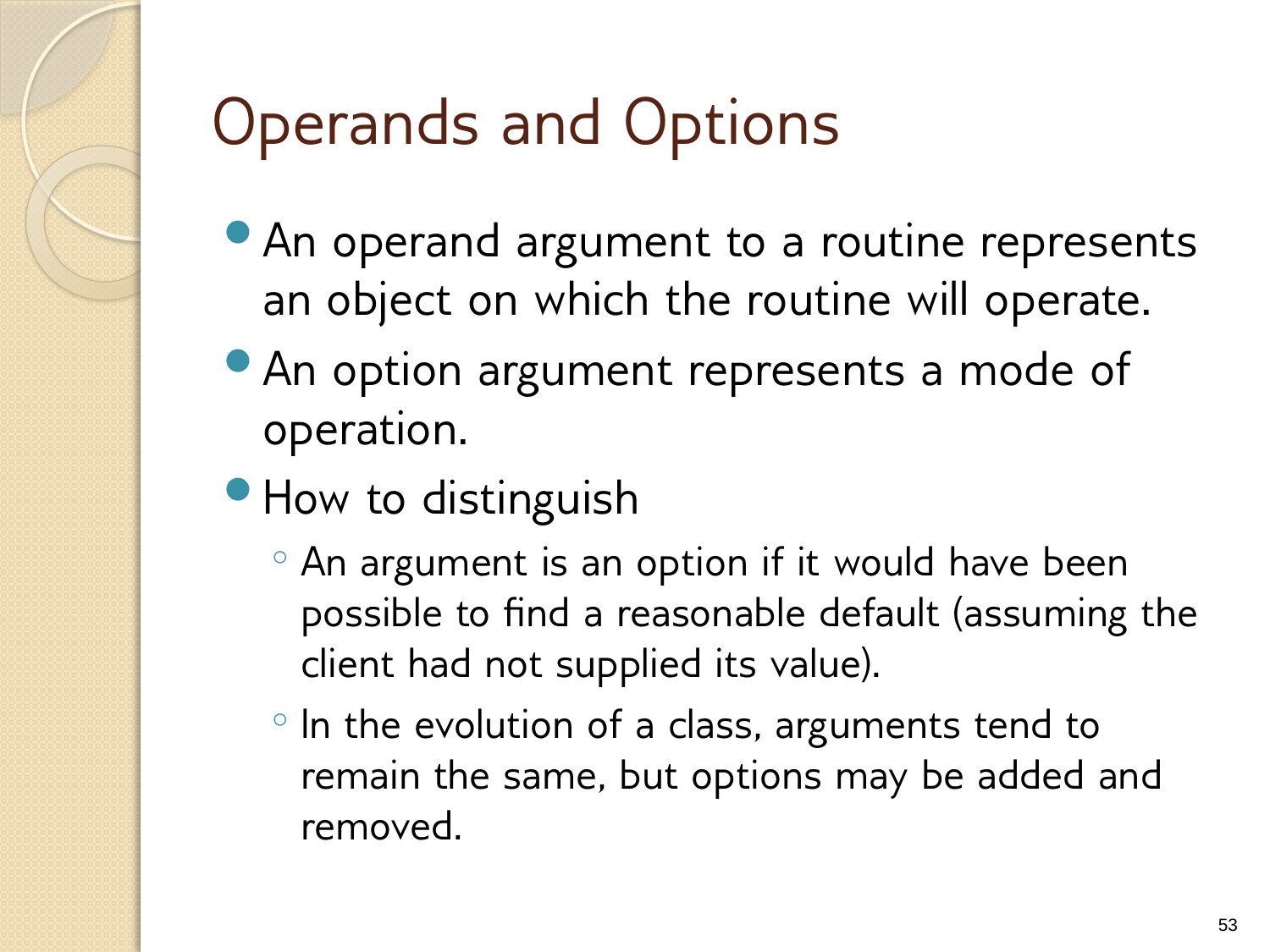

# Operands and Options
An operand argument to a routine represents an object on which the routine will operate.
An option argument represents a mode of  operation.
How to distinguish
An argument is an option if it would have been possible to find a reasonable default (assuming the client had not supplied its value).
In the evolution of a class, arguments tend to remain the same, but options may be added and removed.
53